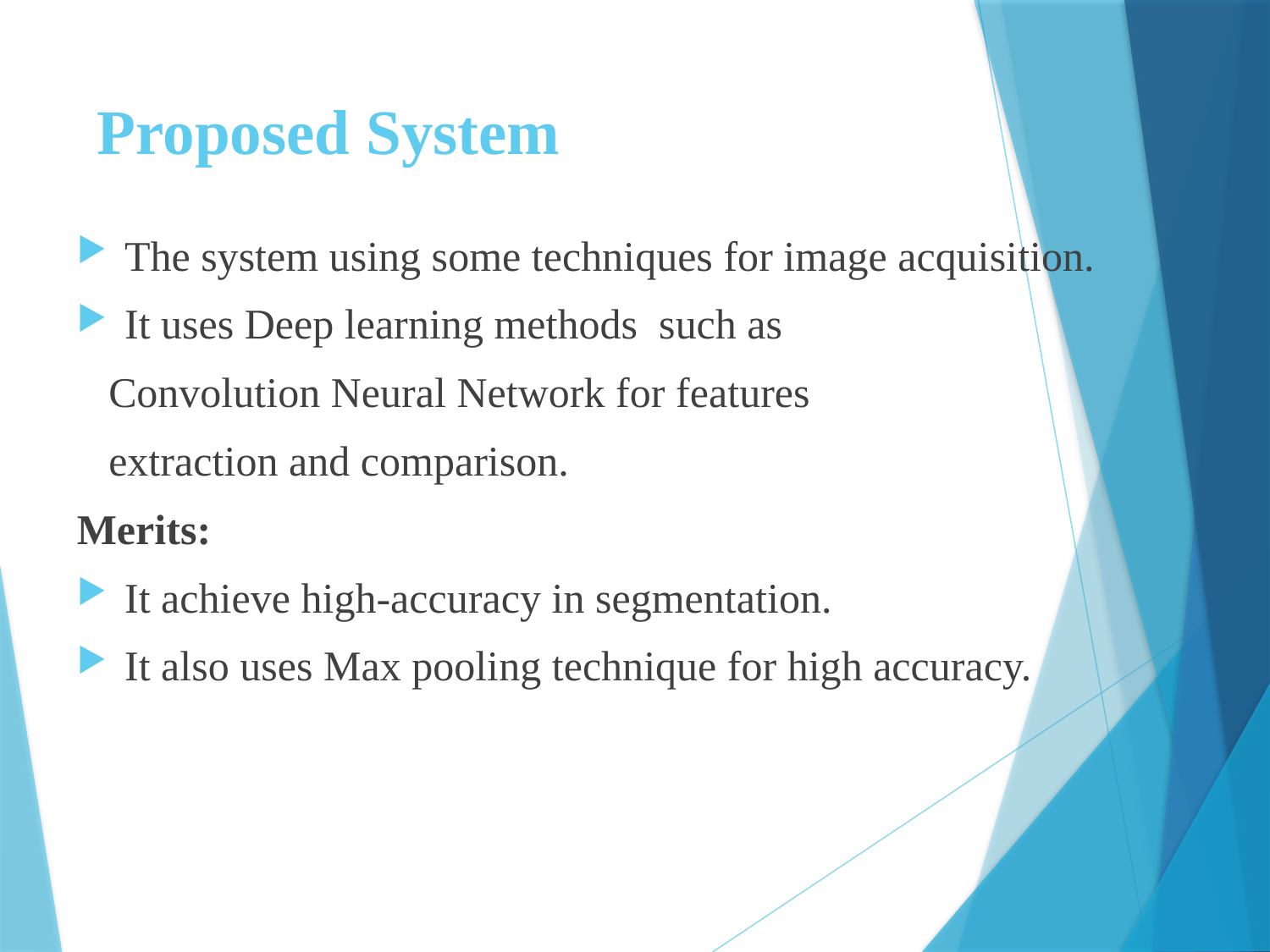

# Proposed System
The system using some techniques for image acquisition.
It uses Deep learning methods  such as
   Convolution Neural Network for features
   extraction and comparison.
Merits:
It achieve high-accuracy in segmentation.
It also uses Max pooling technique for high accuracy.